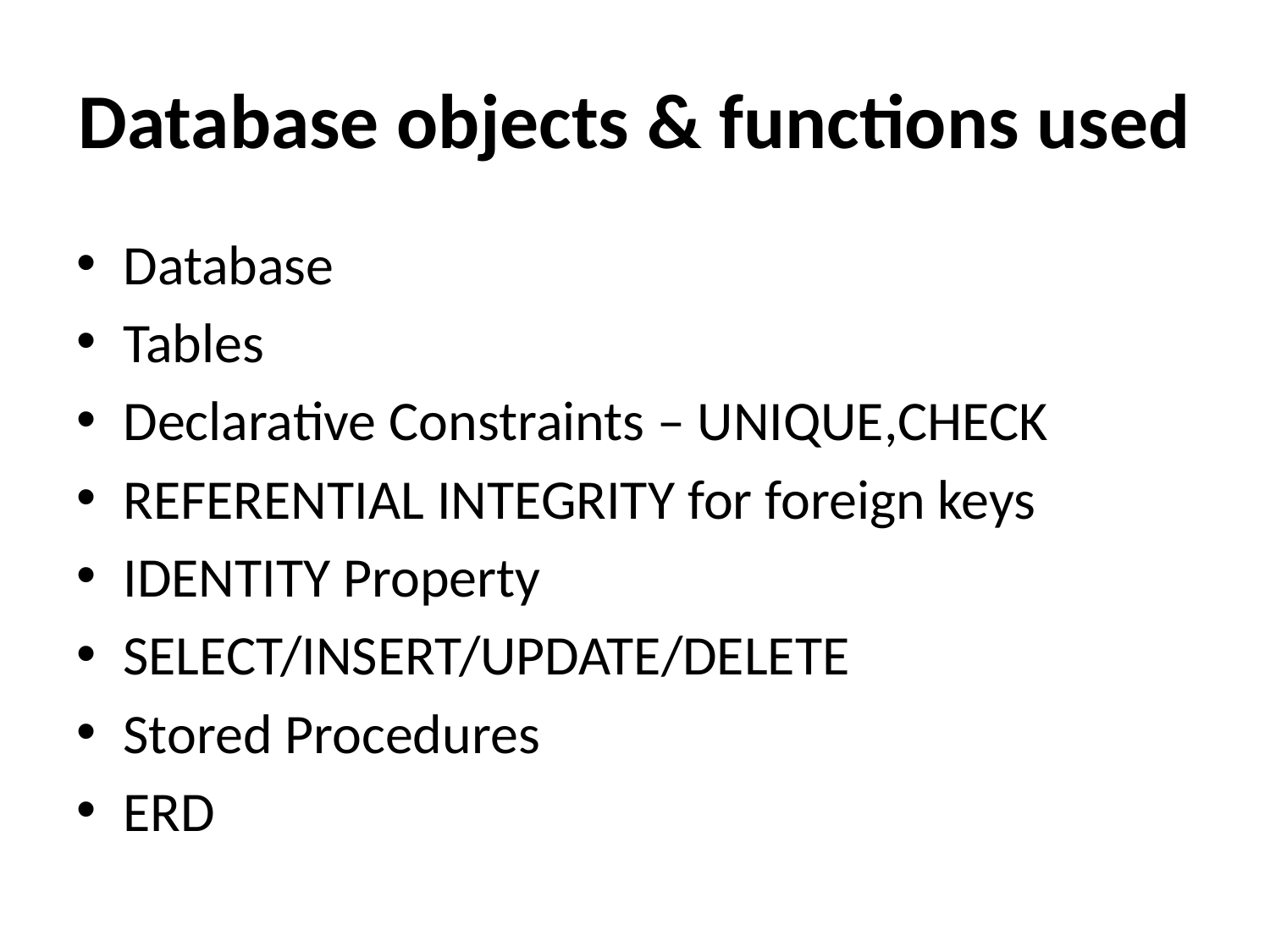

# Database objects & functions used
Database
Tables
Declarative Constraints – UNIQUE,CHECK
REFERENTIAL INTEGRITY for foreign keys
IDENTITY Property
SELECT/INSERT/UPDATE/DELETE
Stored Procedures
ERD